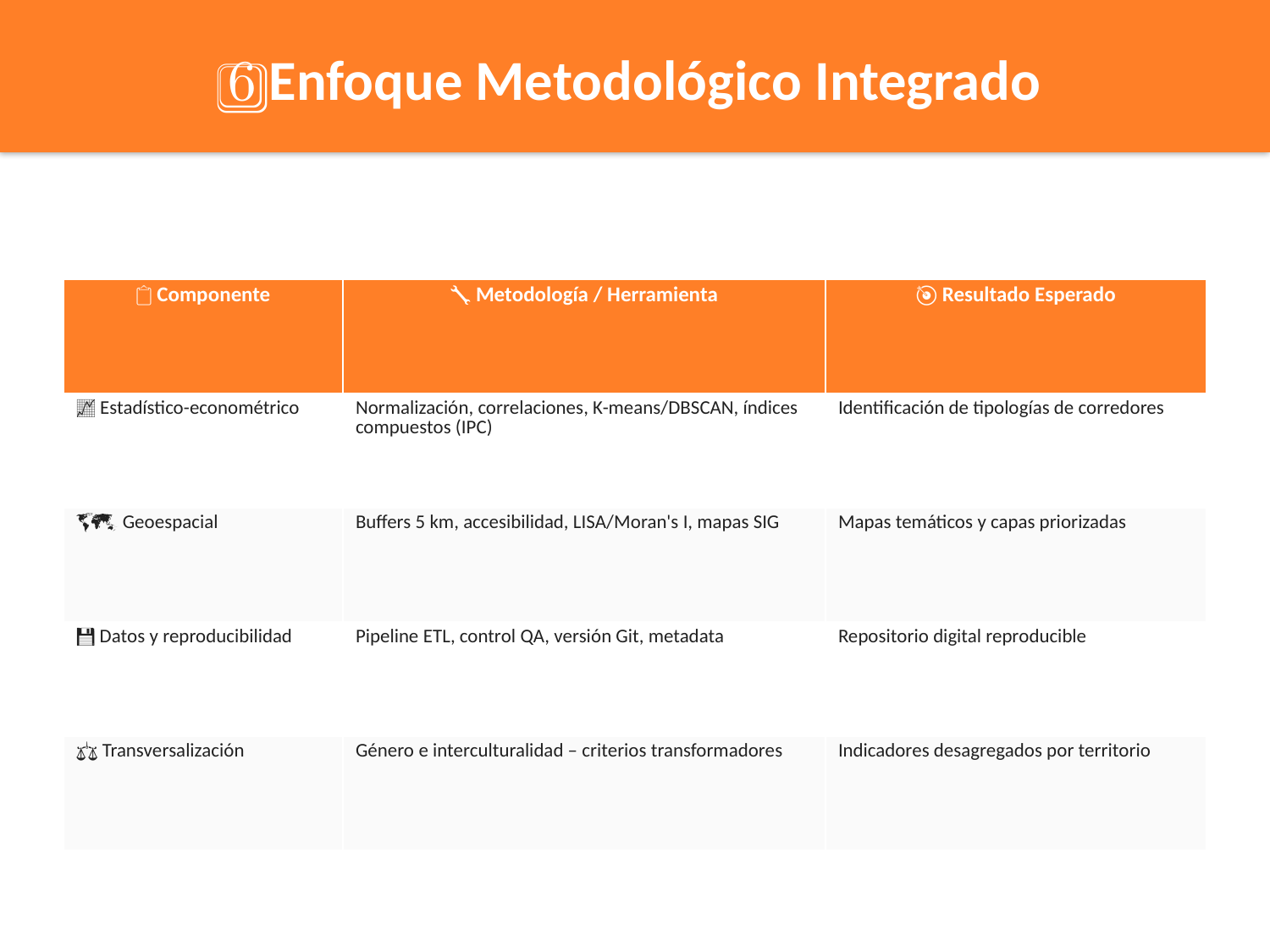

6️⃣ Enfoque Metodológico Integrado
| 📋 Componente | 🔧 Metodología / Herramienta | 🎯 Resultado Esperado |
| --- | --- | --- |
| 📈 Estadístico-econométrico | Normalización, correlaciones, K-means/DBSCAN, índices compuestos (IPC) | Identificación de tipologías de corredores |
| 🗺️ Geoespacial | Buffers 5 km, accesibilidad, LISA/Moran's I, mapas SIG | Mapas temáticos y capas priorizadas |
| 💾 Datos y reproducibilidad | Pipeline ETL, control QA, versión Git, metadata | Repositorio digital reproducible |
| ⚖️ Transversalización | Género e interculturalidad – criterios transformadores | Indicadores desagregados por territorio |